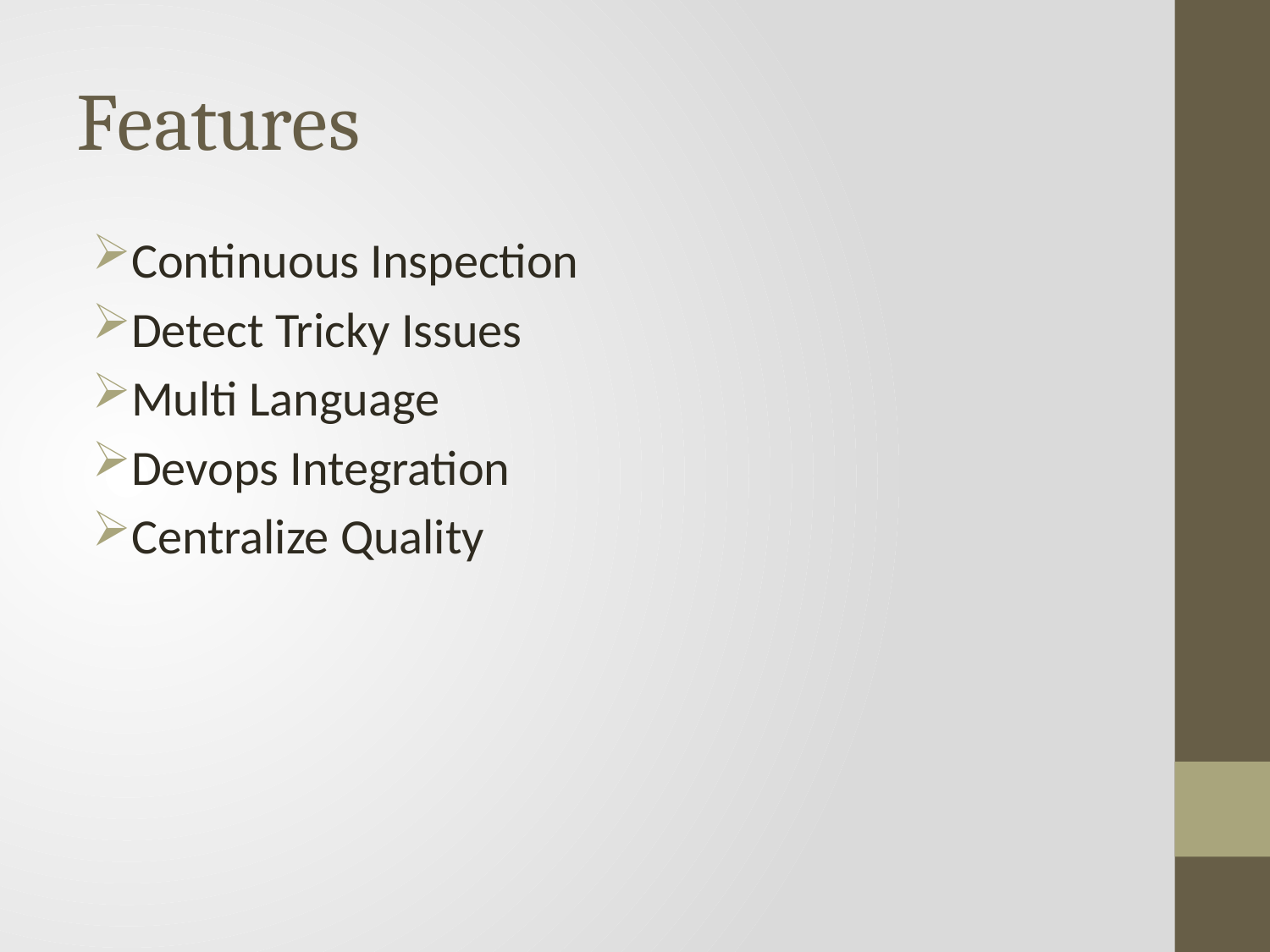

# Features
Continuous Inspection
Detect Tricky Issues
Multi Language
Devops Integration
Centralize Quality